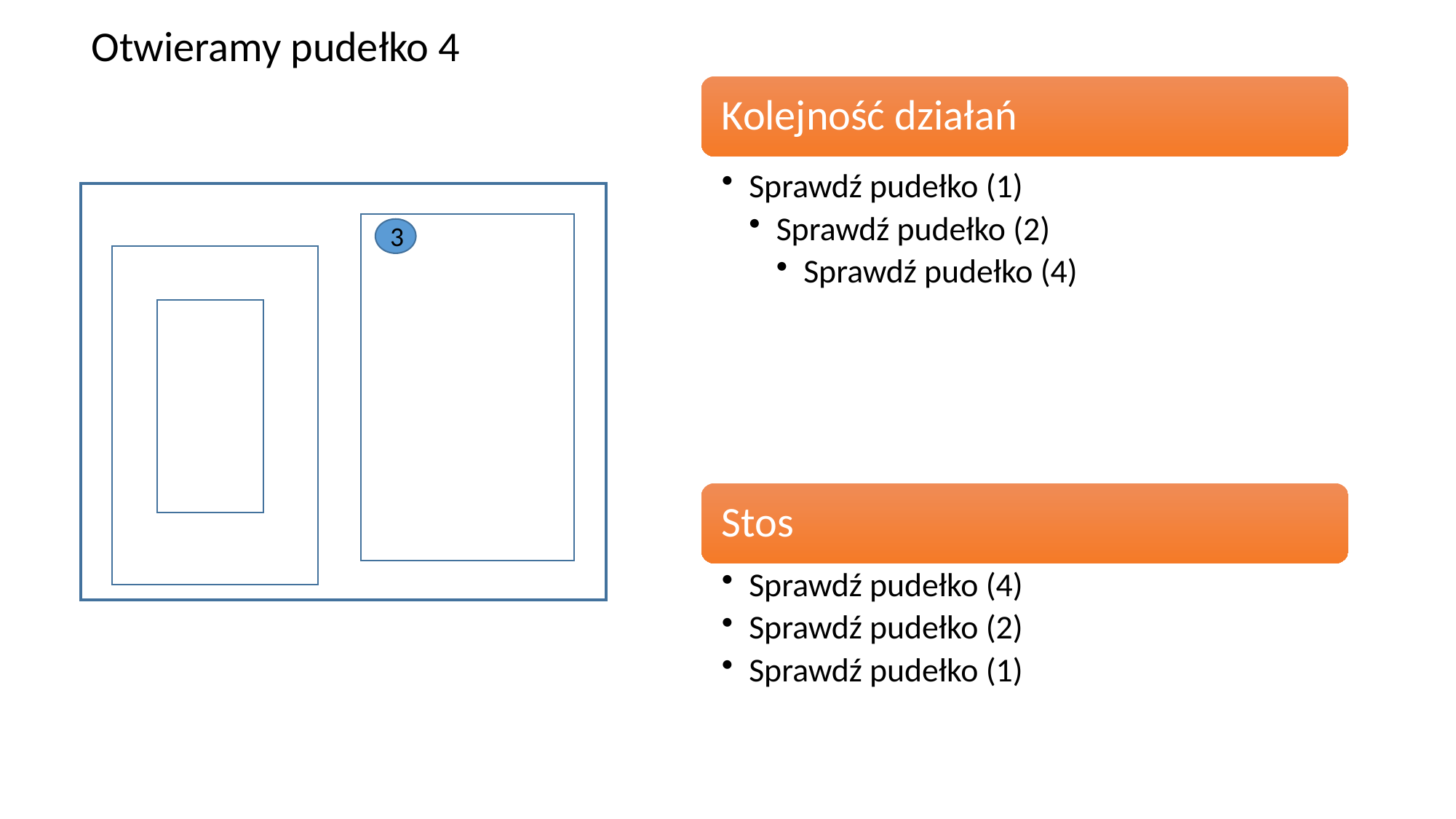

Otwieramy pudełko 4
Kolejność działań
Sprawdź pudełko (1)
Sprawdź pudełko (2)
Sprawdź pudełko (4)

Stos
Sprawdź pudełko (4)
Sprawdź pudełko (2)
Sprawdź pudełko (1)

3